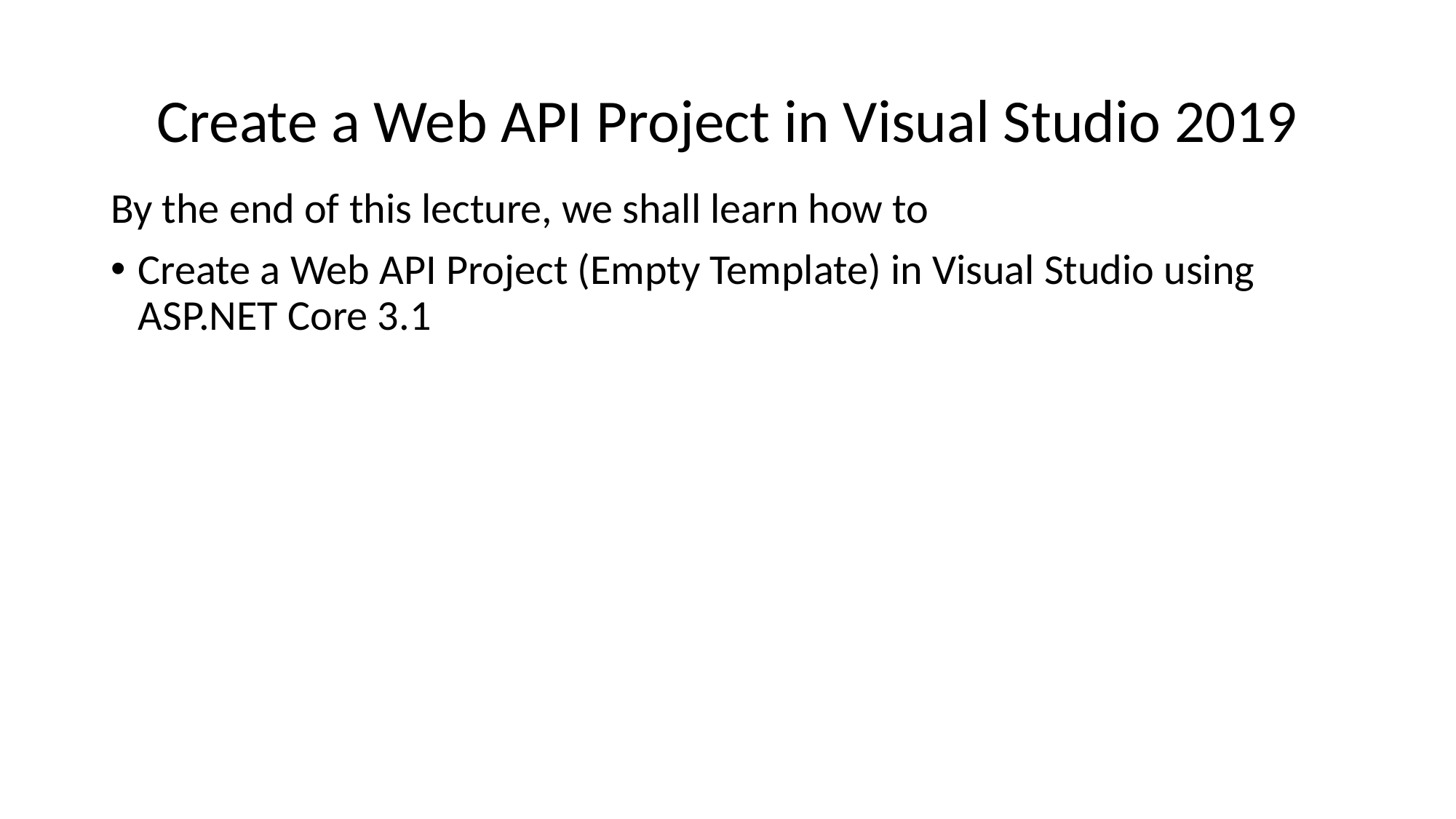

# Create a Web API Project in Visual Studio 2019
By the end of this lecture, we shall learn how to
Create a Web API Project (Empty Template) in Visual Studio using ASP.NET Core 3.1